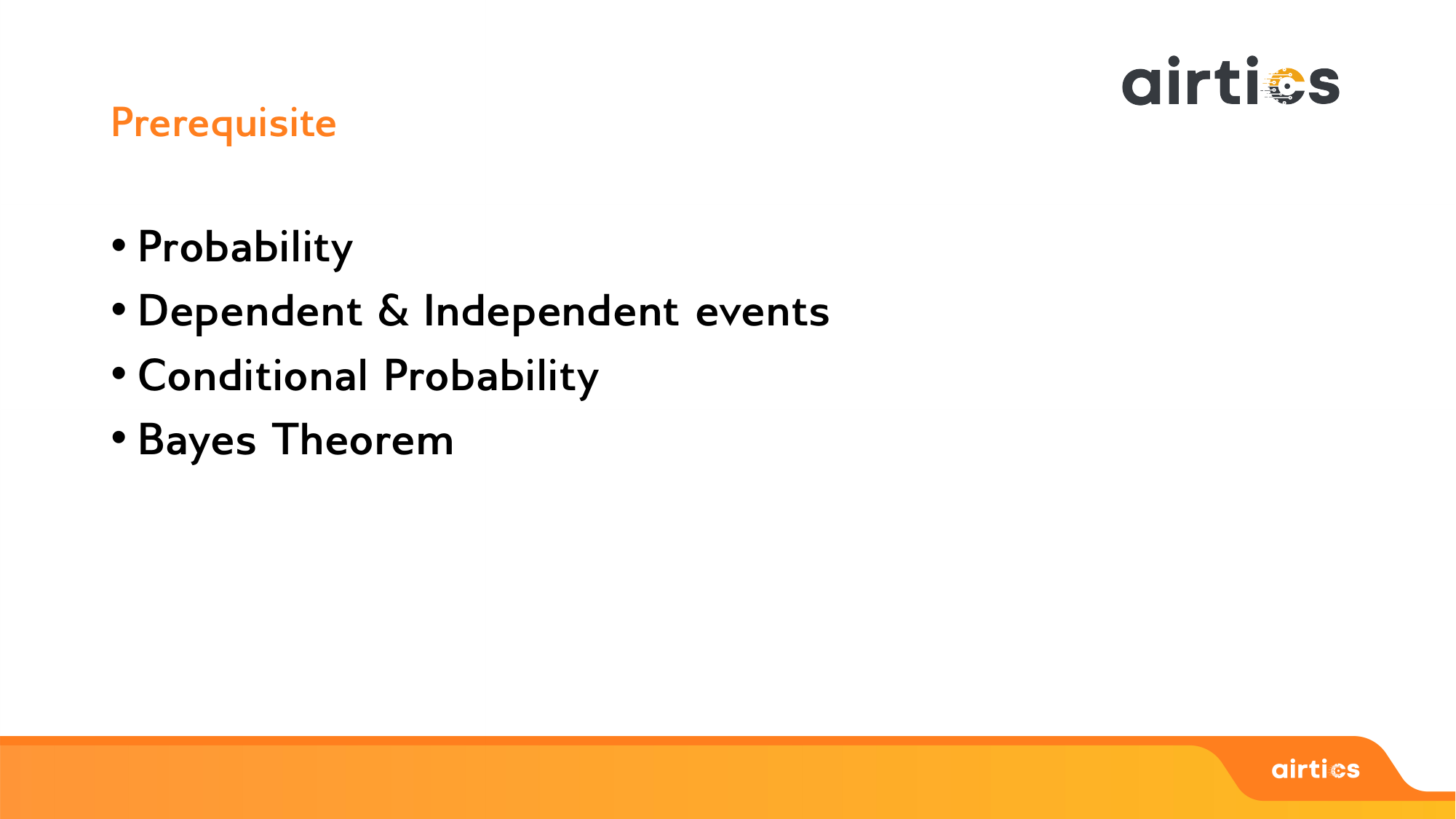

# Prerequisite
Probability
Dependent & Independent events
Conditional Probability
Bayes Theorem